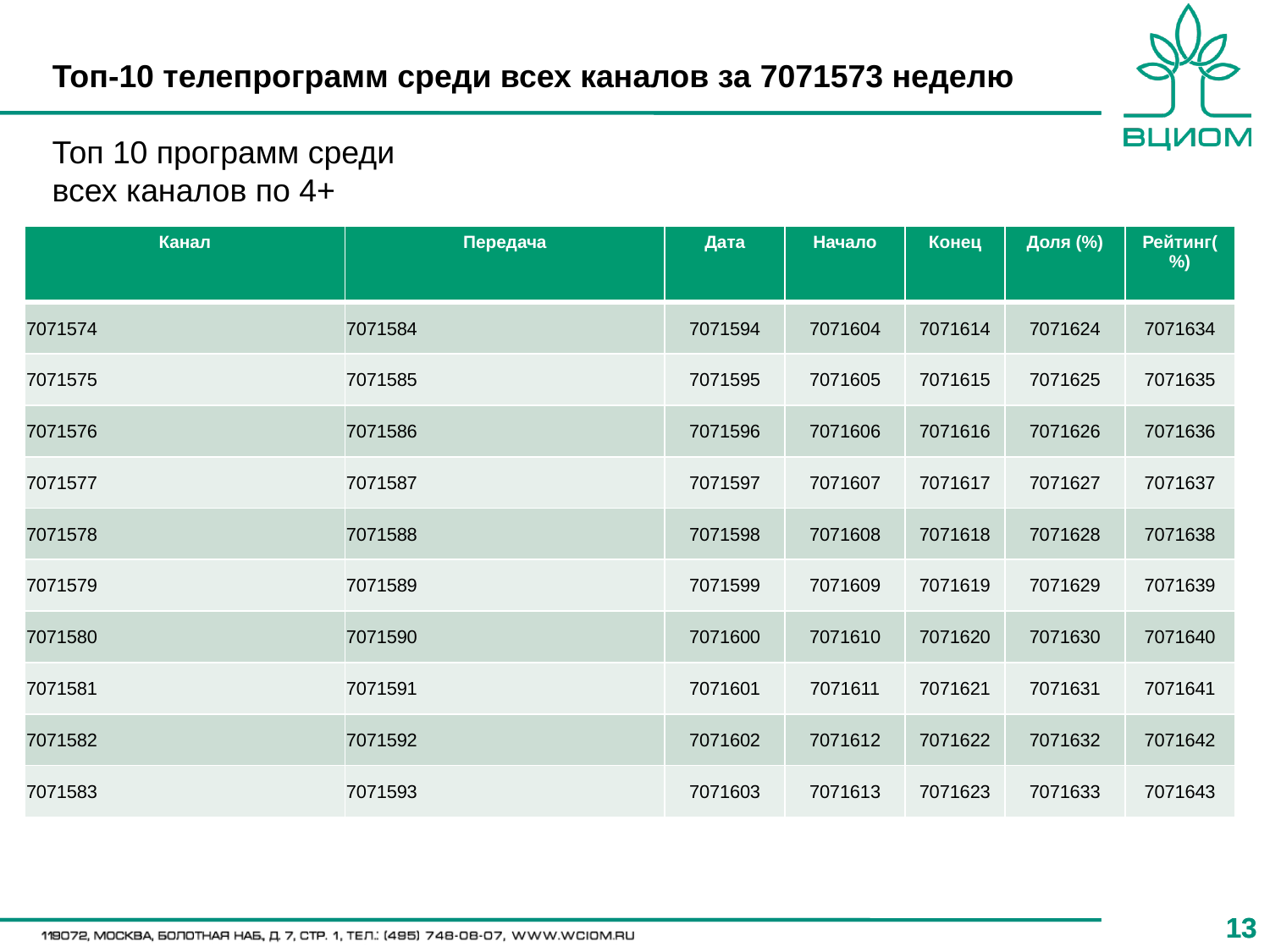

# Топ-10 телепрограмм среди всех каналов за 7071573 неделю
Топ 10 программ среди всех каналов по 4+
| Канал | Передача | Дата | Начало | Конец | Доля (%) | Рейтинг(%) |
| --- | --- | --- | --- | --- | --- | --- |
| 7071574 | 7071584 | 7071594 | 7071604 | 7071614 | 7071624 | 7071634 |
| 7071575 | 7071585 | 7071595 | 7071605 | 7071615 | 7071625 | 7071635 |
| 7071576 | 7071586 | 7071596 | 7071606 | 7071616 | 7071626 | 7071636 |
| 7071577 | 7071587 | 7071597 | 7071607 | 7071617 | 7071627 | 7071637 |
| 7071578 | 7071588 | 7071598 | 7071608 | 7071618 | 7071628 | 7071638 |
| 7071579 | 7071589 | 7071599 | 7071609 | 7071619 | 7071629 | 7071639 |
| 7071580 | 7071590 | 7071600 | 7071610 | 7071620 | 7071630 | 7071640 |
| 7071581 | 7071591 | 7071601 | 7071611 | 7071621 | 7071631 | 7071641 |
| 7071582 | 7071592 | 7071602 | 7071612 | 7071622 | 7071632 | 7071642 |
| 7071583 | 7071593 | 7071603 | 7071613 | 7071623 | 7071633 | 7071643 |